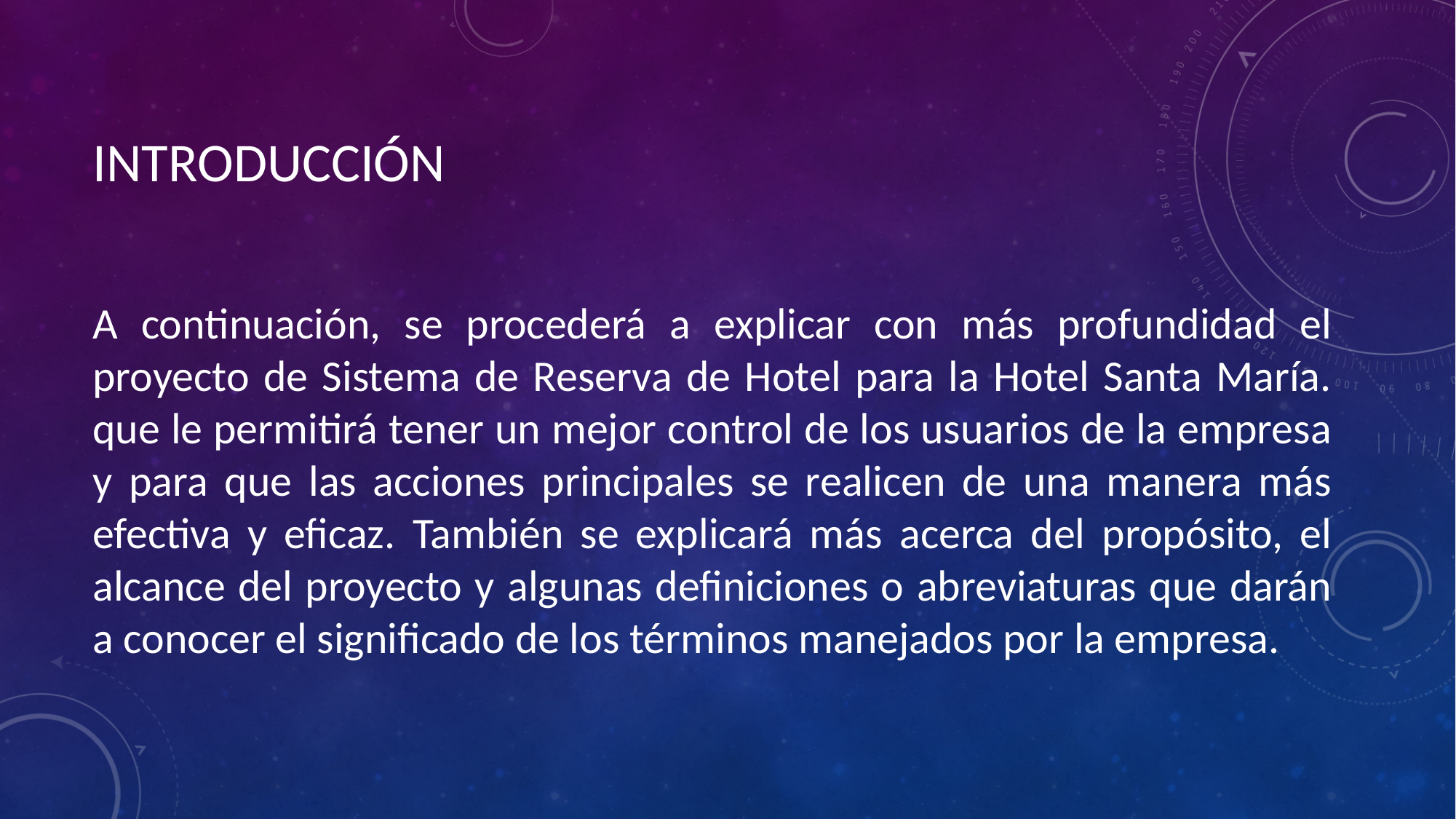

# introducción

A continuación, se procederá a explicar con más profundidad el proyecto de Sistema de Reserva de Hotel para la Hotel Santa María. que le permitirá tener un mejor control de los usuarios de la empresa y para que las acciones principales se realicen de una manera más efectiva y eficaz. También se explicará más acerca del propósito, el alcance del proyecto y algunas definiciones o abreviaturas que darán a conocer el significado de los términos manejados por la empresa.